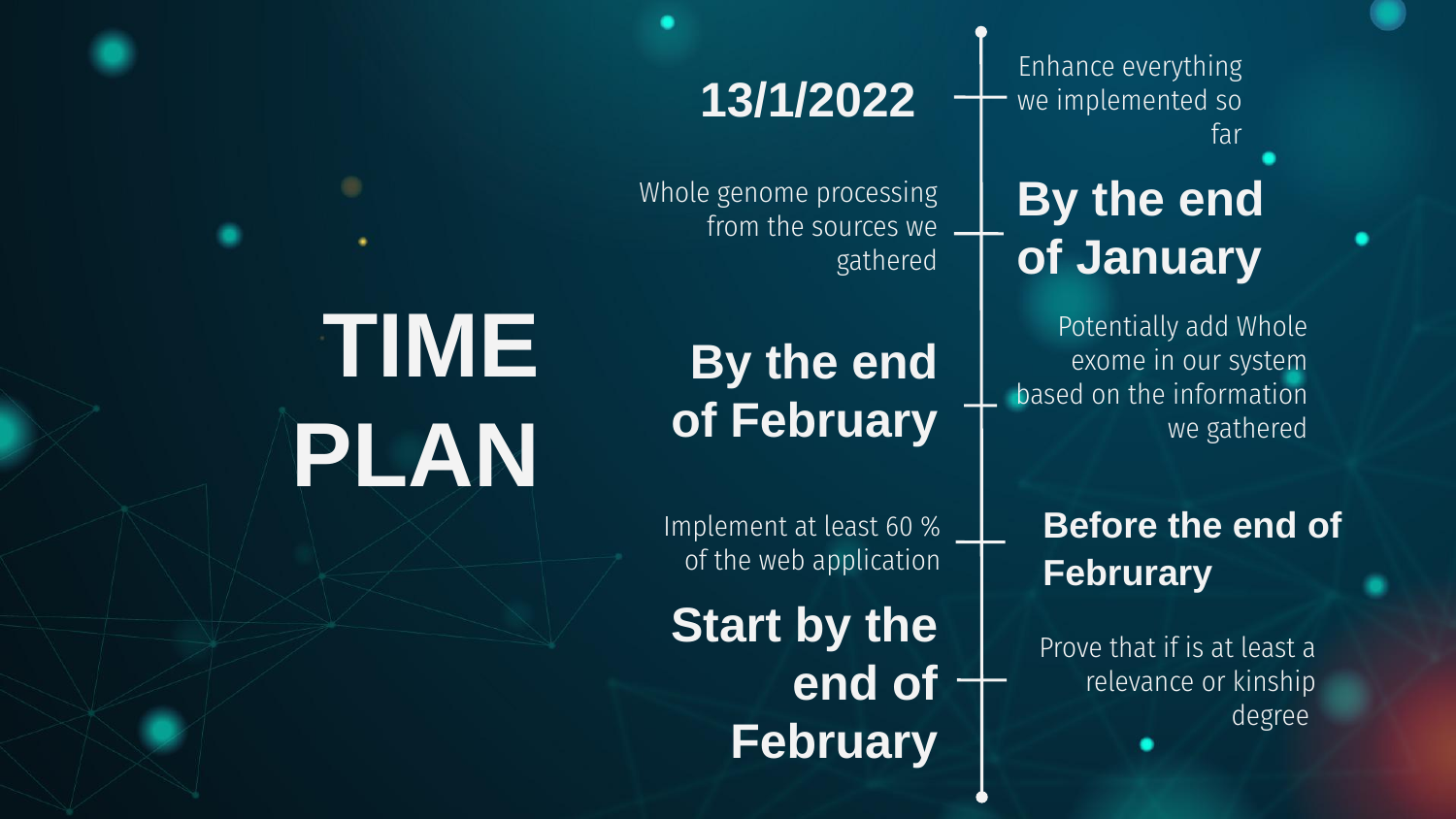

13/1/2022
Enhance everything we implemented so far

Whole genome processing from the sources we gathered
By the end of January

TIME PLAN
Potentially add Whole exome in our system based on the information we gathered
By the end of February

Implement at least 60 % of the web application
Before the end of Februrary

Start by the end of February
Prove that if is at least a relevance or kinship degree